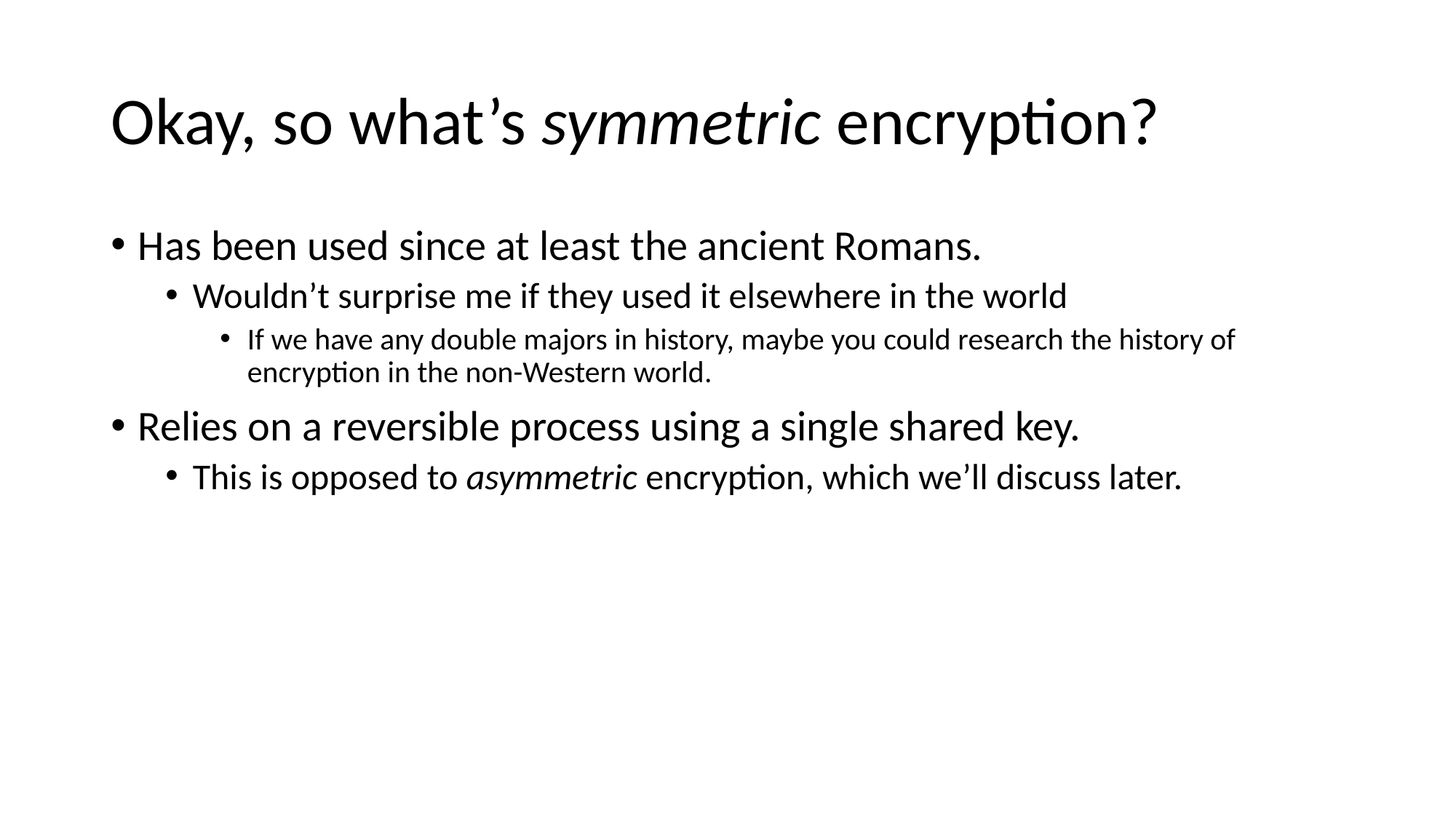

# Okay, so what’s symmetric encryption?
Has been used since at least the ancient Romans.
Wouldn’t surprise me if they used it elsewhere in the world
If we have any double majors in history, maybe you could research the history of encryption in the non-Western world.
Relies on a reversible process using a single shared key.
This is opposed to asymmetric encryption, which we’ll discuss later.